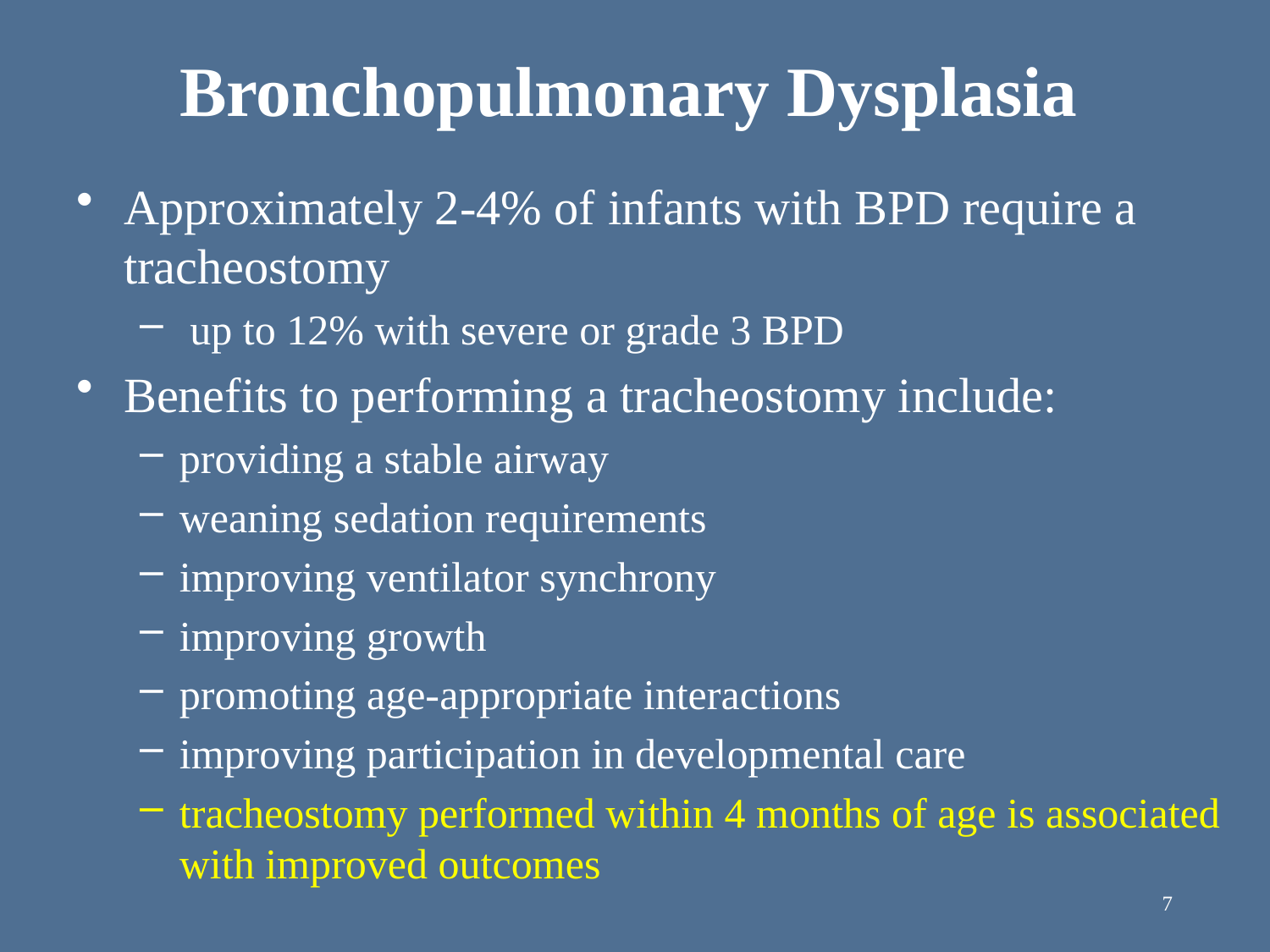

# Bronchopulmonary Dysplasia
Approximately 2-4% of infants with BPD require a tracheostomy
 up to 12% with severe or grade 3 BPD
Benefits to performing a tracheostomy include:
providing a stable airway
weaning sedation requirements
improving ventilator synchrony
improving growth
promoting age-appropriate interactions
improving participation in developmental care
tracheostomy performed within 4 months of age is associated with improved outcomes
7